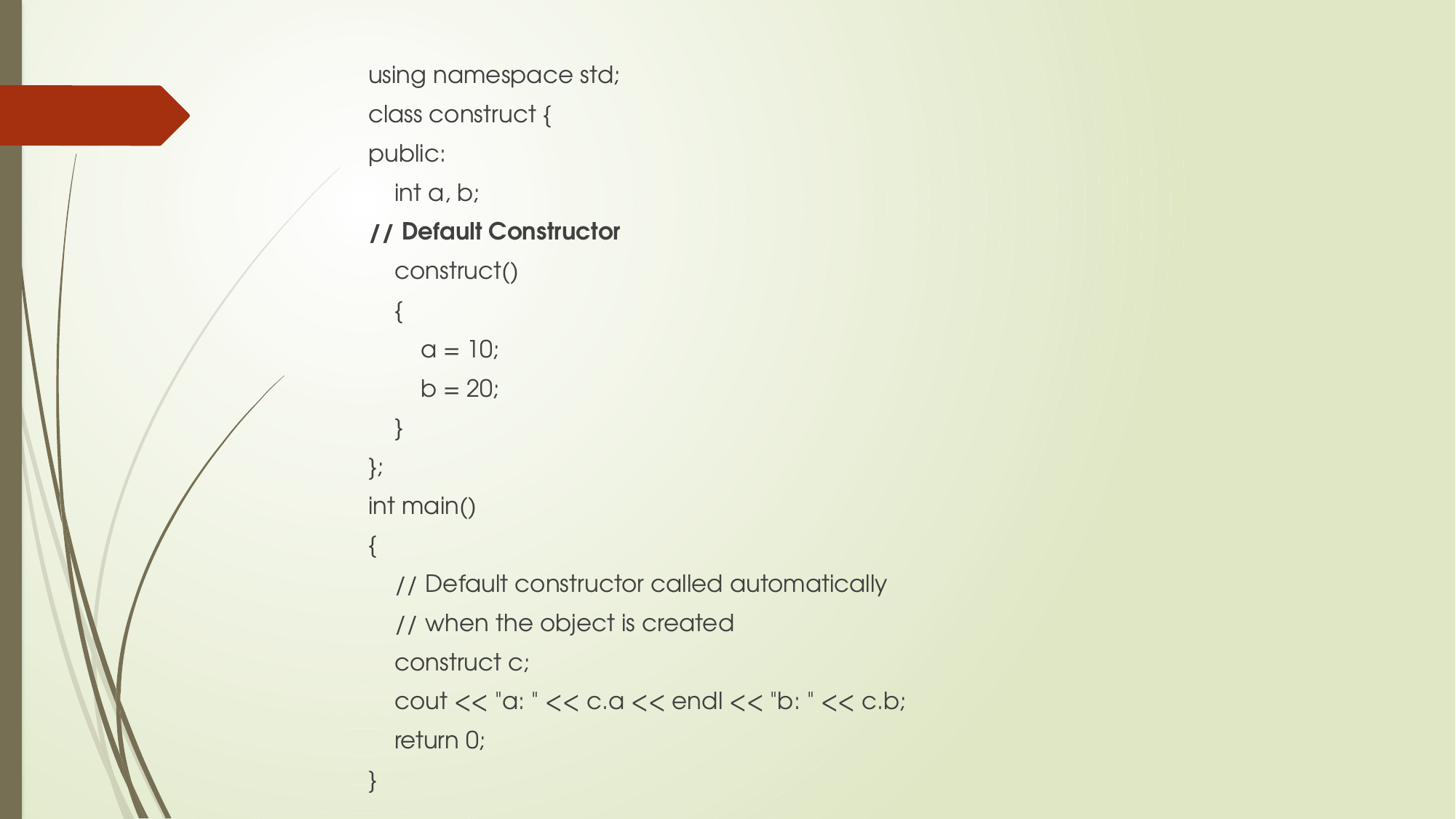

using namespace std;
class construct {
public:
    int a, b;
// Default Constructor
    construct()
    {
        a = 10;
        b = 20;
    }
};
int main()
{
    // Default constructor called automatically
    // when the object is created
    construct c;
    cout << "a: " << c.a << endl << "b: " << c.b;
    return 0;
}